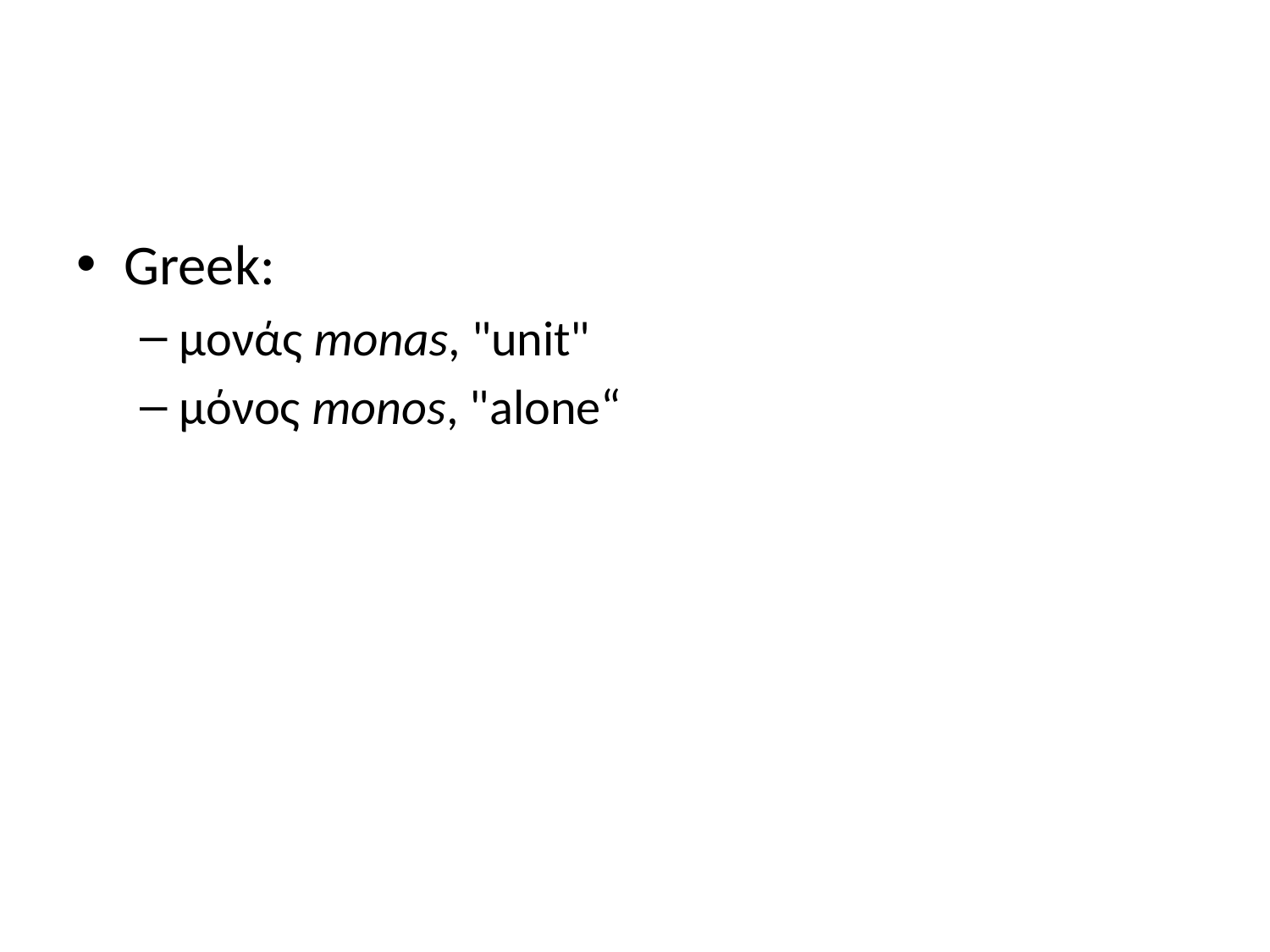

#
Greek:
μονάς monas, "unit"
μόνος monos, "alone“